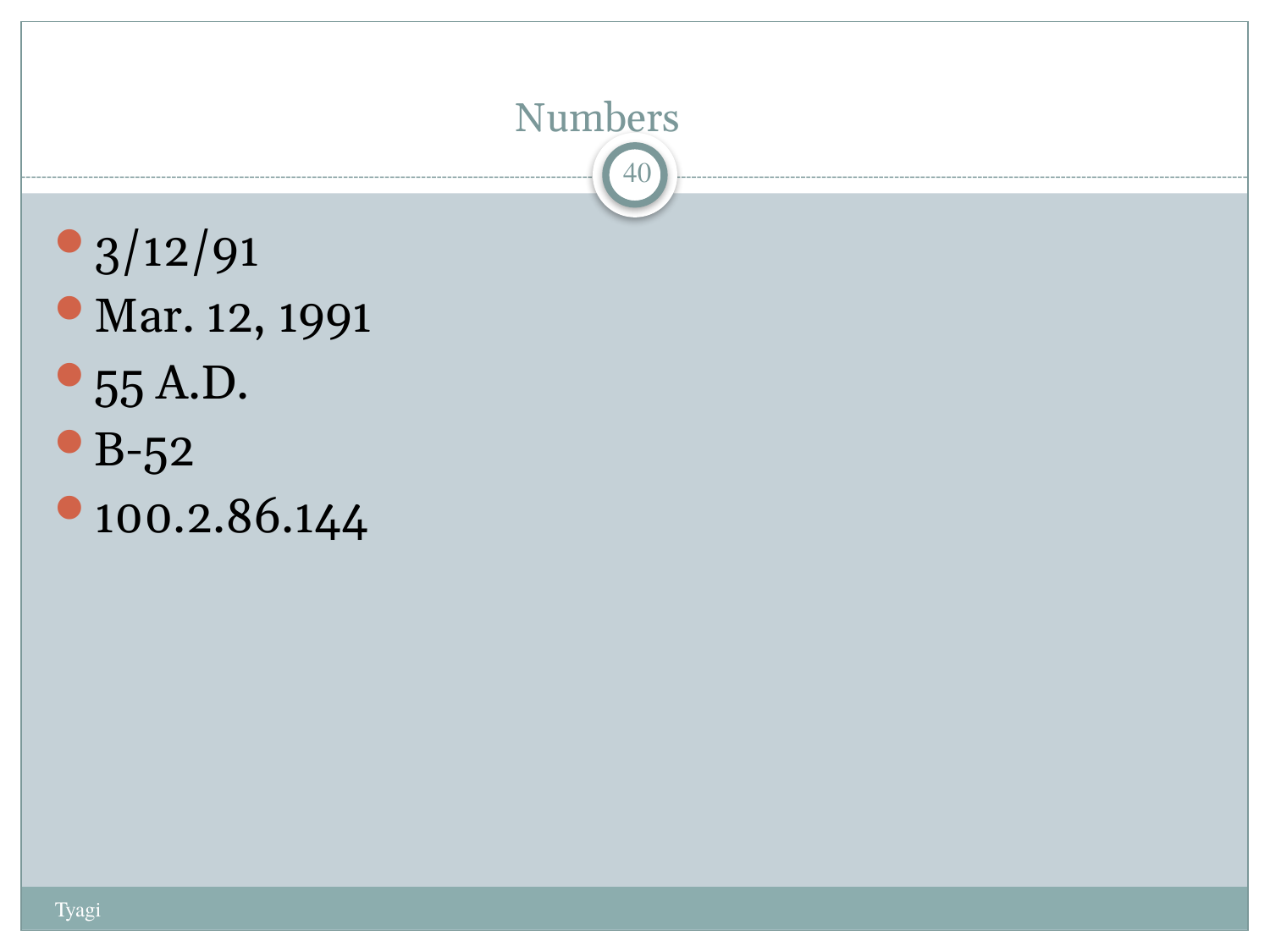

# Numbers
40
3/12/91
Mar. 12, 1991
55 A.D.
B-52
100.2.86.144
Tyagi